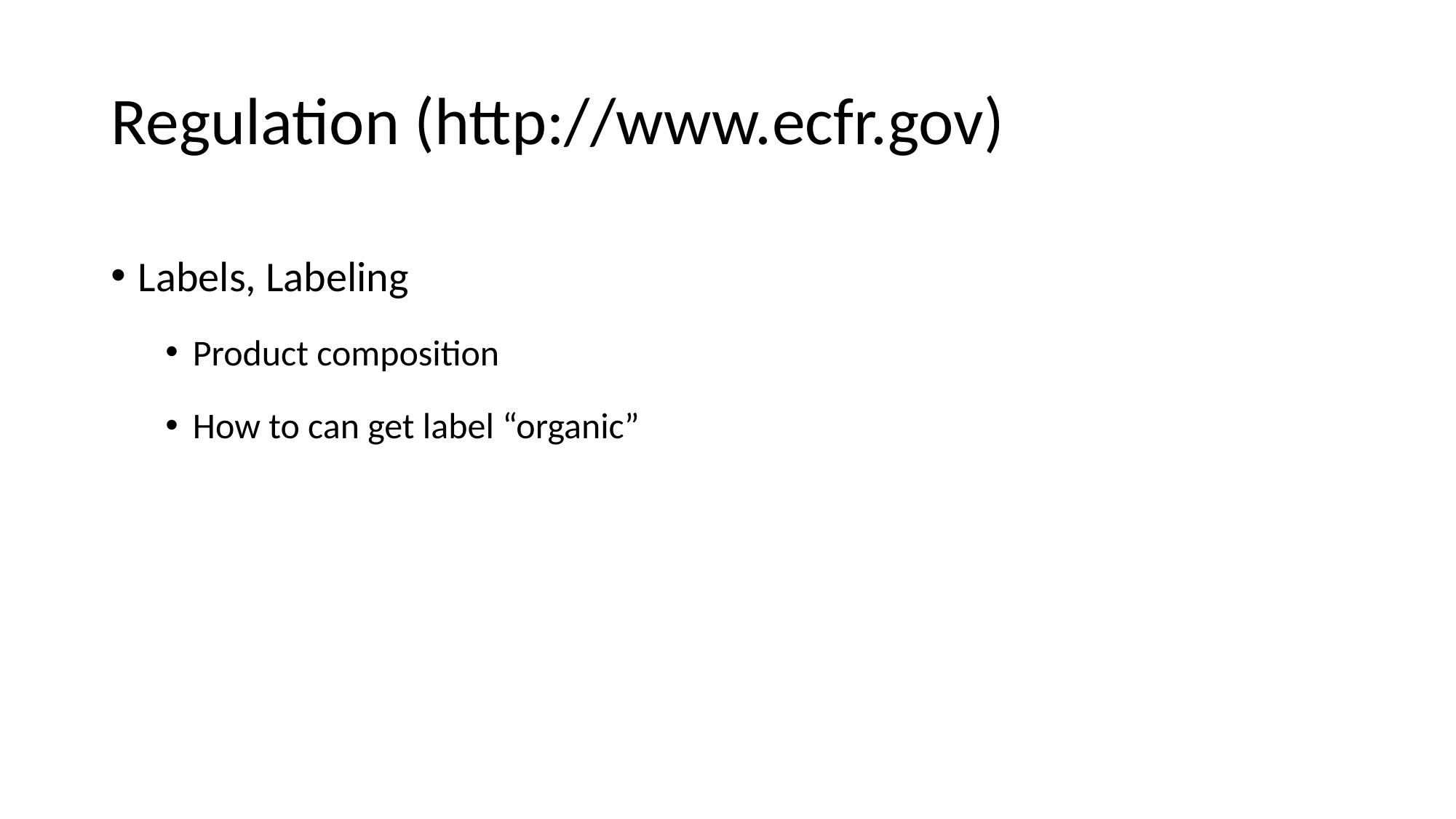

# Regulation (http://www.ecfr.gov)
Labels, Labeling
Product composition
How to can get label “organic”